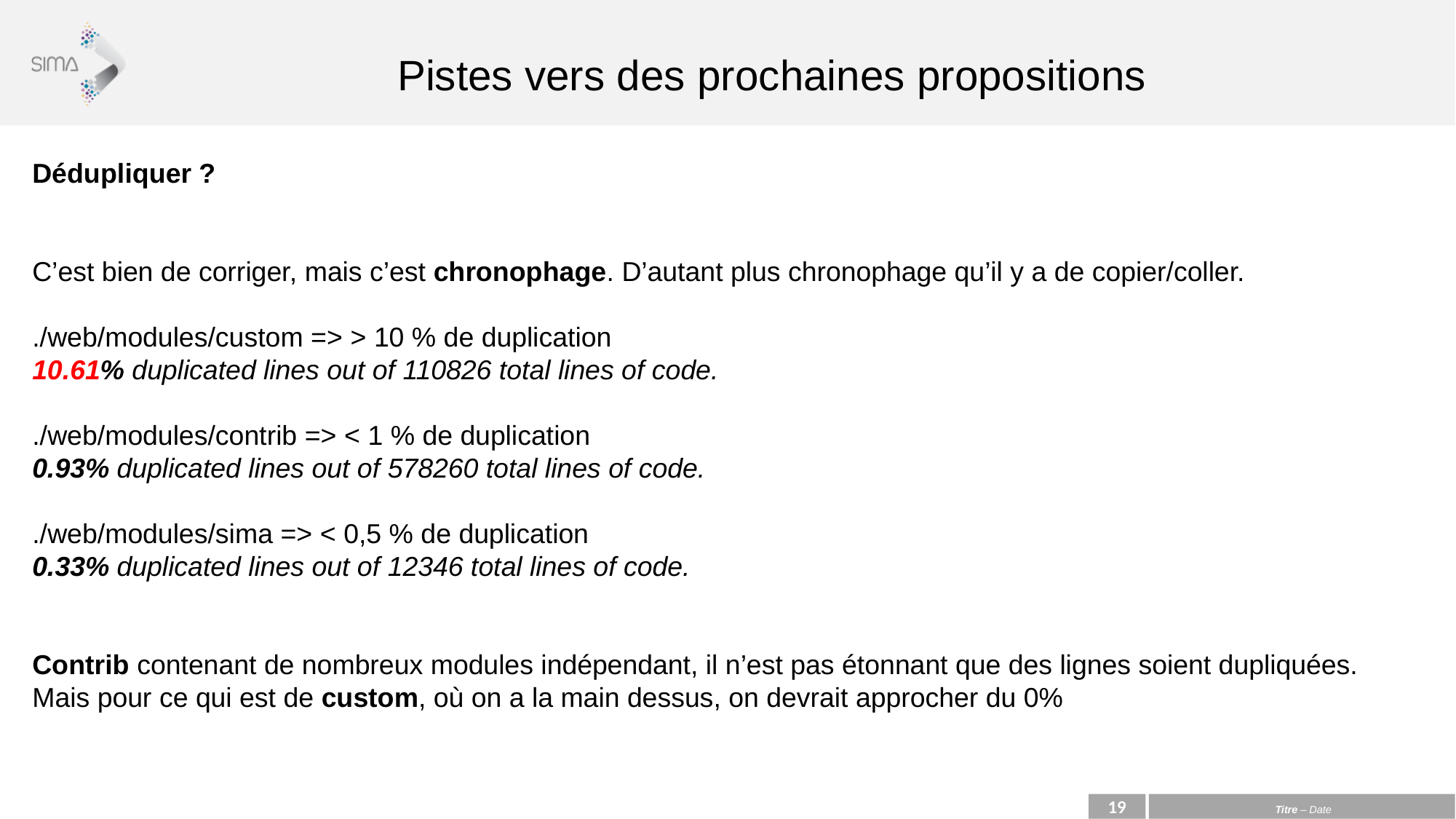

Pistes vers des prochaines propositions
Dédupliquer ?

C’est bien de corriger, mais c’est chronophage. D’autant plus chronophage qu’il y a de copier/coller.

./web/modules/custom => > 10 % de duplication
10.61% duplicated lines out of 110826 total lines of code.

./web/modules/contrib => < 1 % de duplication
0.93% duplicated lines out of 578260 total lines of code.

./web/modules/sima => < 0,5 % de duplication
0.33% duplicated lines out of 12346 total lines of code.

Contrib contenant de nombreux modules indépendant, il n’est pas étonnant que des lignes soient dupliquées.
Mais pour ce qui est de custom, où on a la main dessus, on devrait approcher du 0%